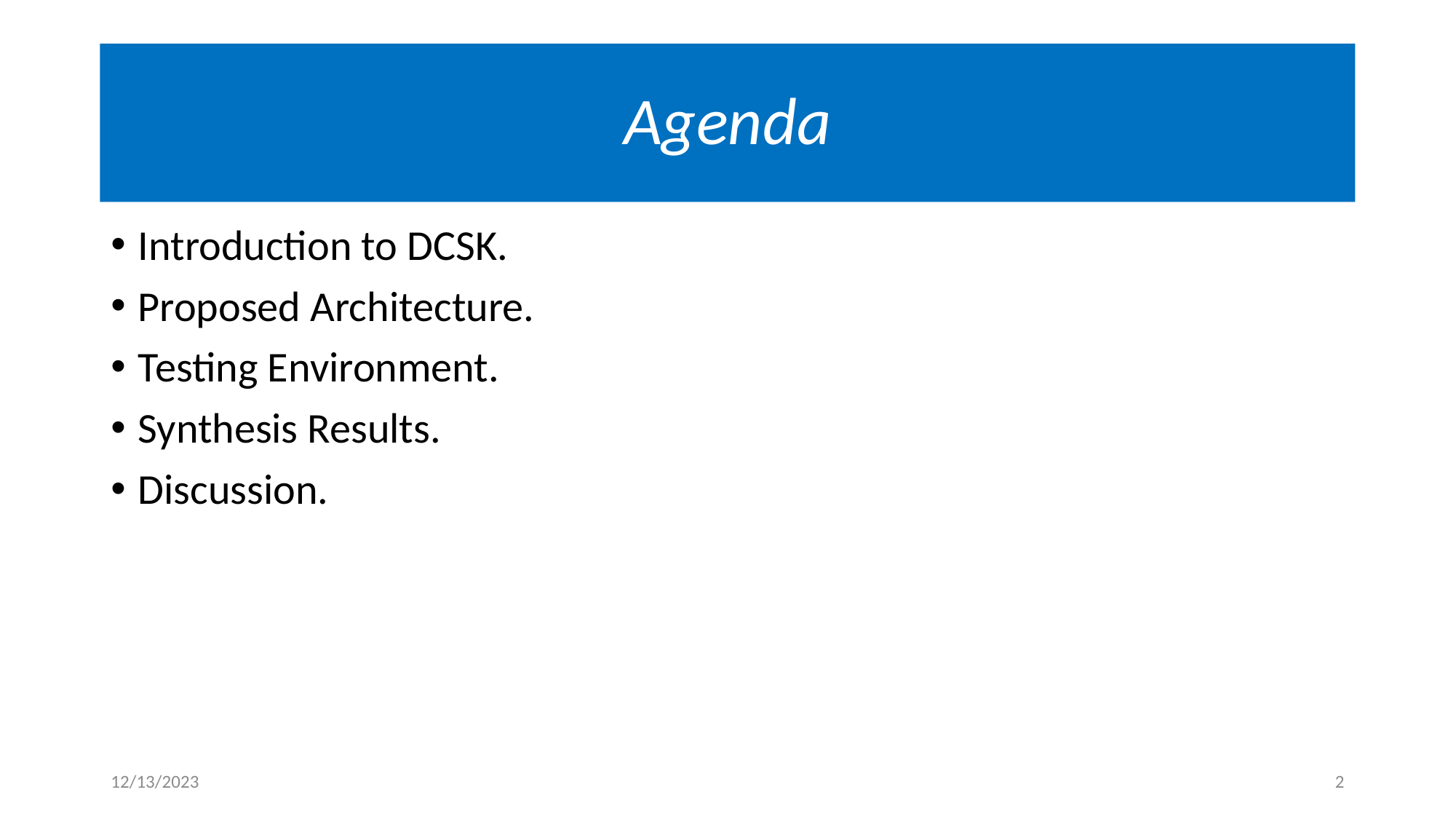

# Agenda
Introduction to DCSK.
Proposed Architecture.
Testing Environment.
Synthesis Results.
Discussion.
12/13/2023

2